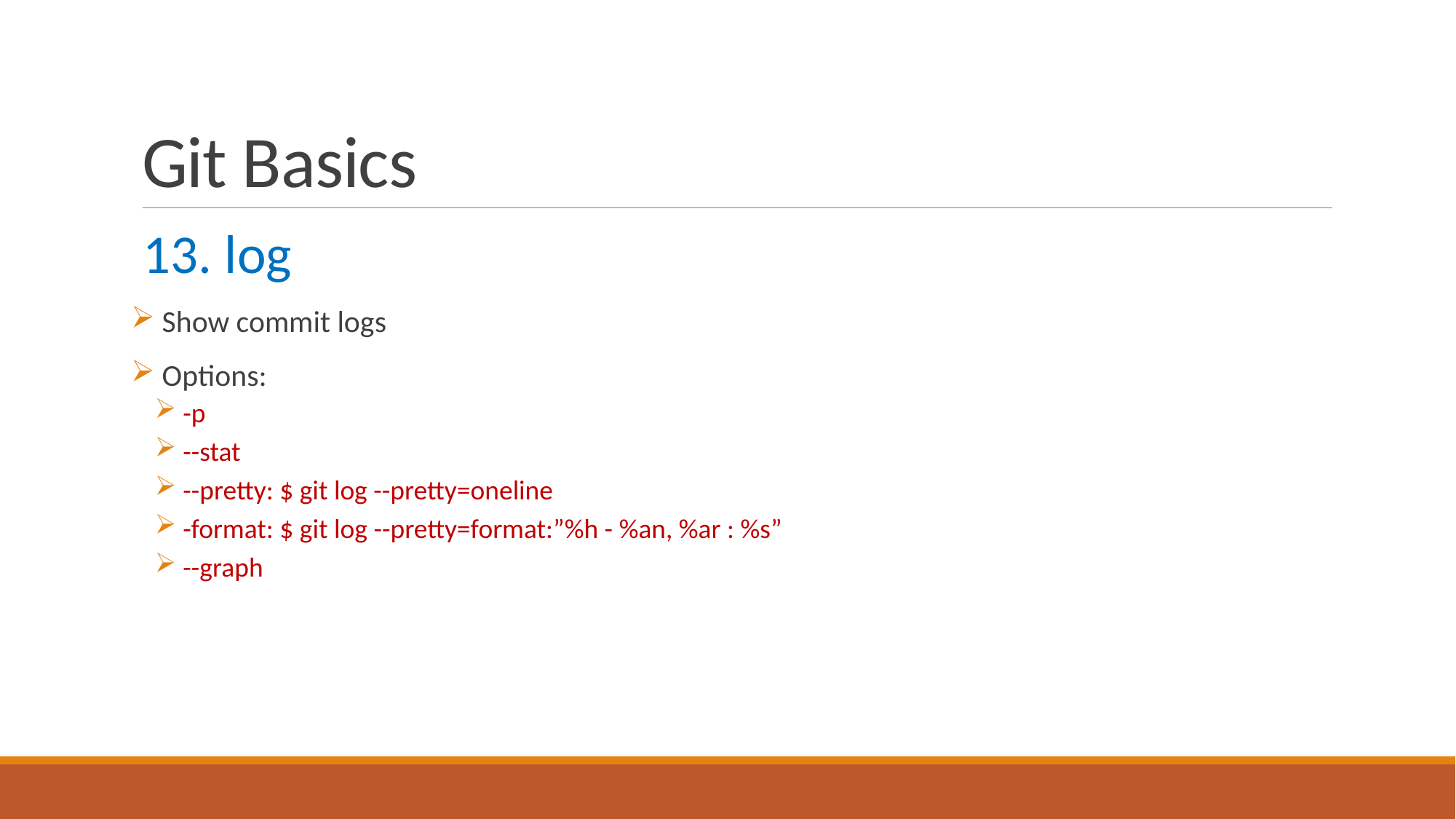

# Git Basics
13. log
 Show commit logs
 Options:
 -p
 --stat
 --pretty: $ git log --pretty=oneline
 -format: $ git log --pretty=format:”%h - %an, %ar : %s”
 --graph